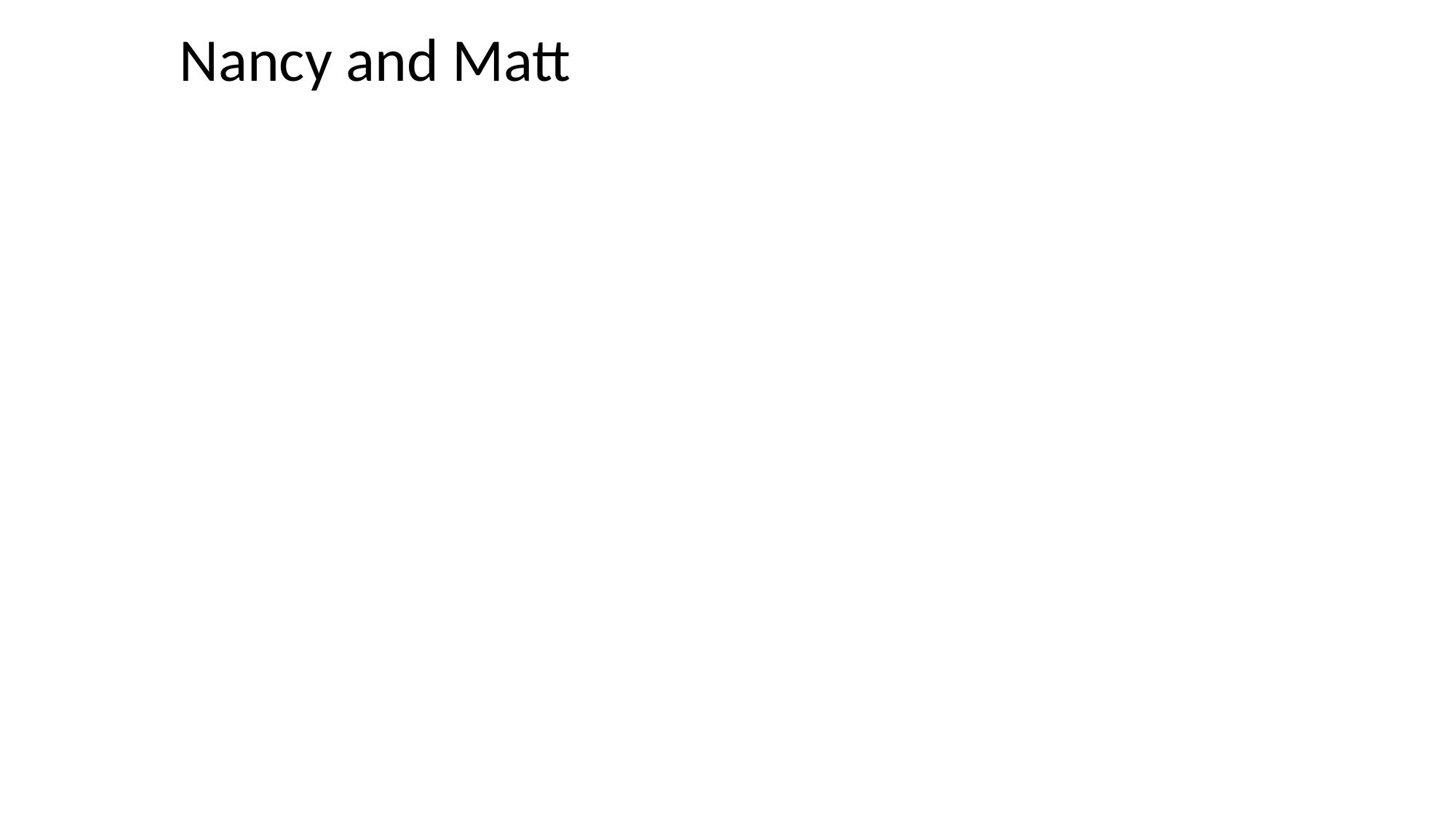

# Journal club 10/06/19 Nancy and Matt